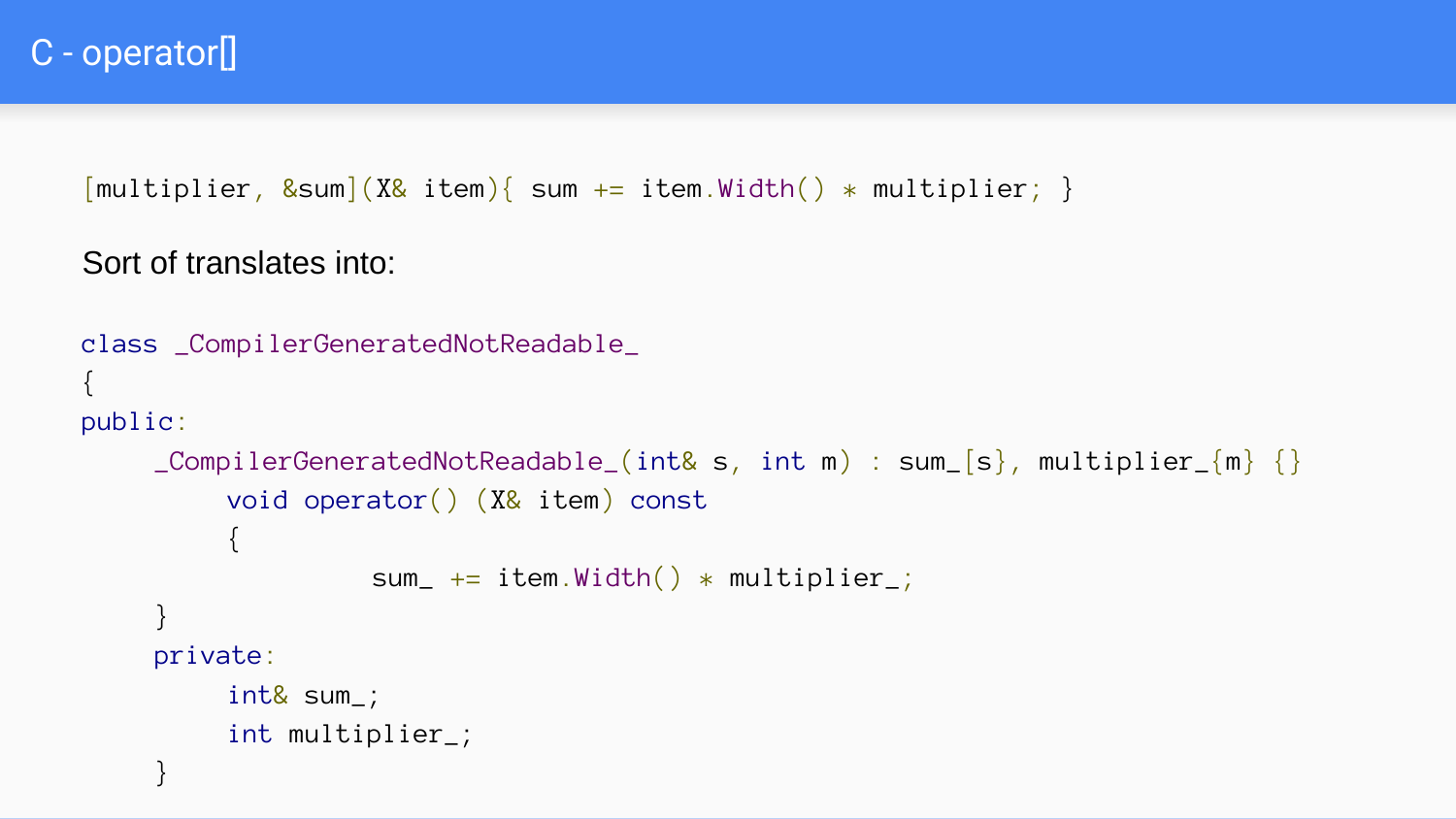

# C - operator[]

[multiplier, &sum](X& item){ sum += item.Width() * multiplier; }

Sort of translates into:

class _CompilerGeneratedNotReadable_
{
public:
_CompilerGeneratedNotReadable_(int& s, int m) : sum_[s}, multiplier_{m} {}
	void operator() (X& item) const
	{
		sum_ += item.Width() * multiplier_;
}
private:
	int& sum_;
	int multiplier_;
}